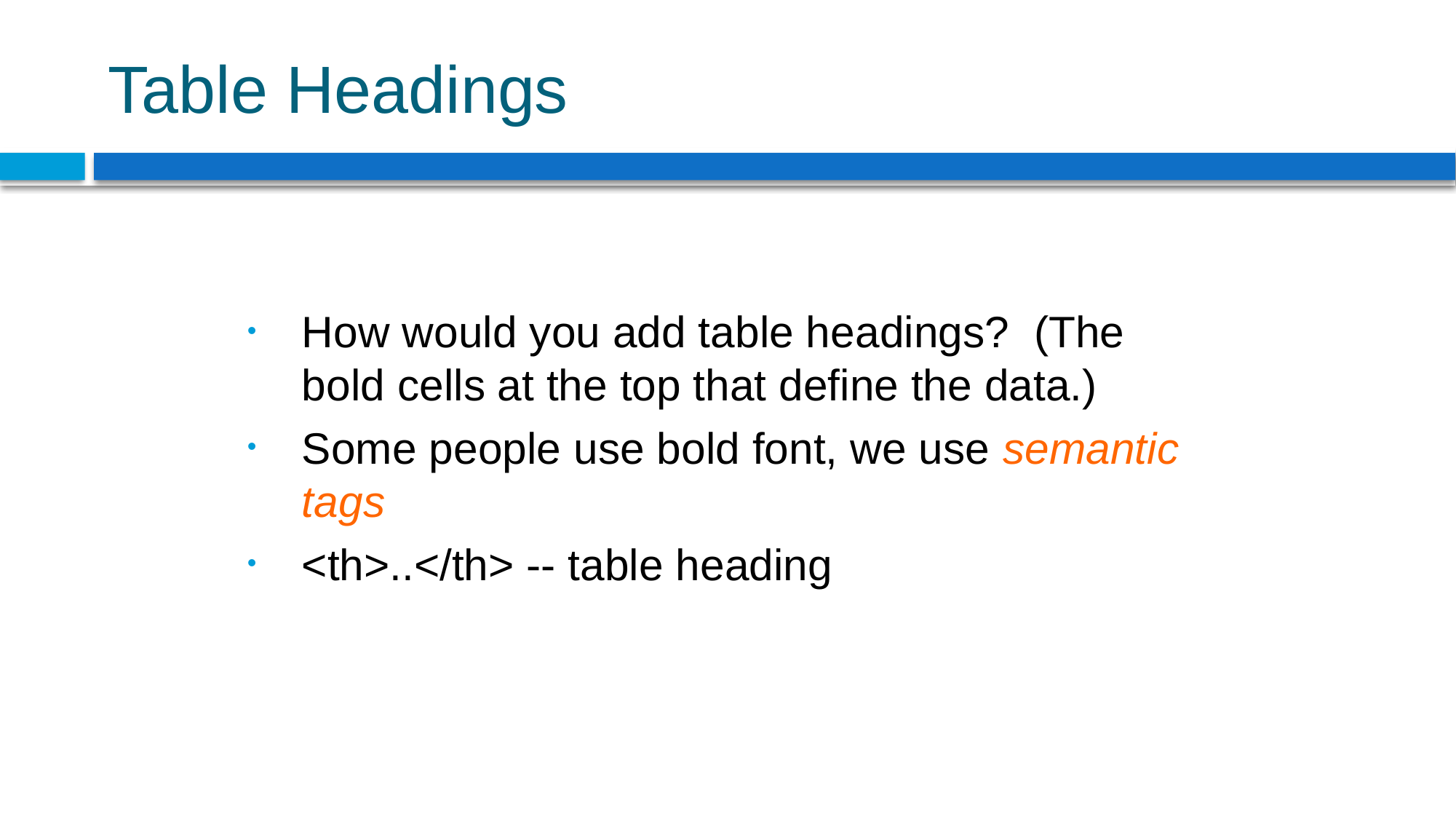

# Table Headings
How would you add table headings?  (The bold cells at the top that define the data.)
Some people use bold font, we use semantic tags
<th>..</th> -- table heading